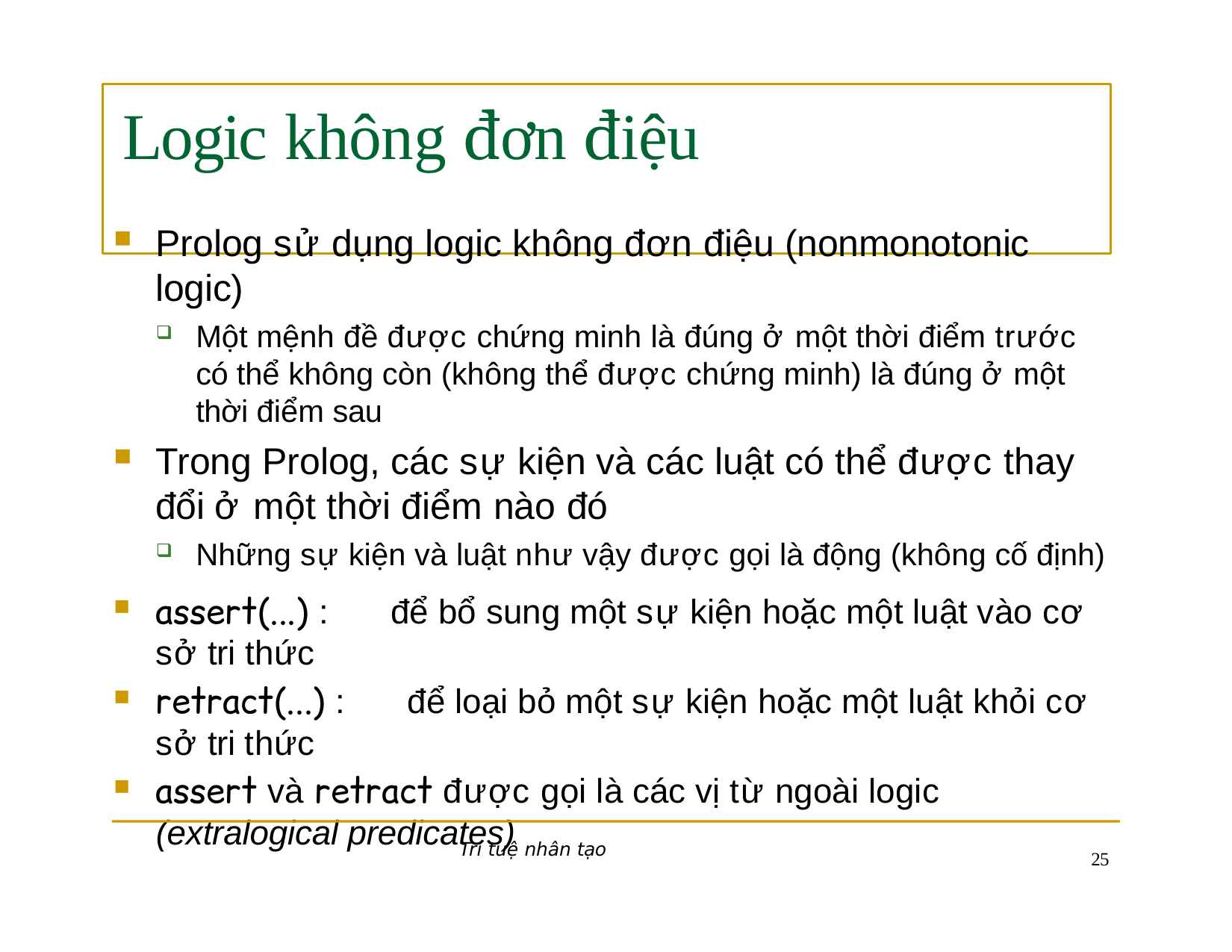

# Logic không đơn điệu
Prolog sử dụng logic không đơn điệu (nonmonotonic logic)
Một mệnh đề được chứng minh là đúng ở một thời điểm trước có thể không còn (không thể được chứng minh) là đúng ở một thời điểm sau
Trong Prolog, các sự kiện và các luật có thể được thay đổi ở một thời điểm nào đó
Những sự kiện và luật như vậy được gọi là động (không cố định)
assert(...) :	để bổ sung một sự kiện hoặc một luật vào cơ sở tri thức
retract(...) :	để loại bỏ một sự kiện hoặc một luật khỏi cơ sở tri thức
assert và retract được gọi là các vị từ ngoài logic (extralogical predicates)

Trí tuệ nhân tạo
25